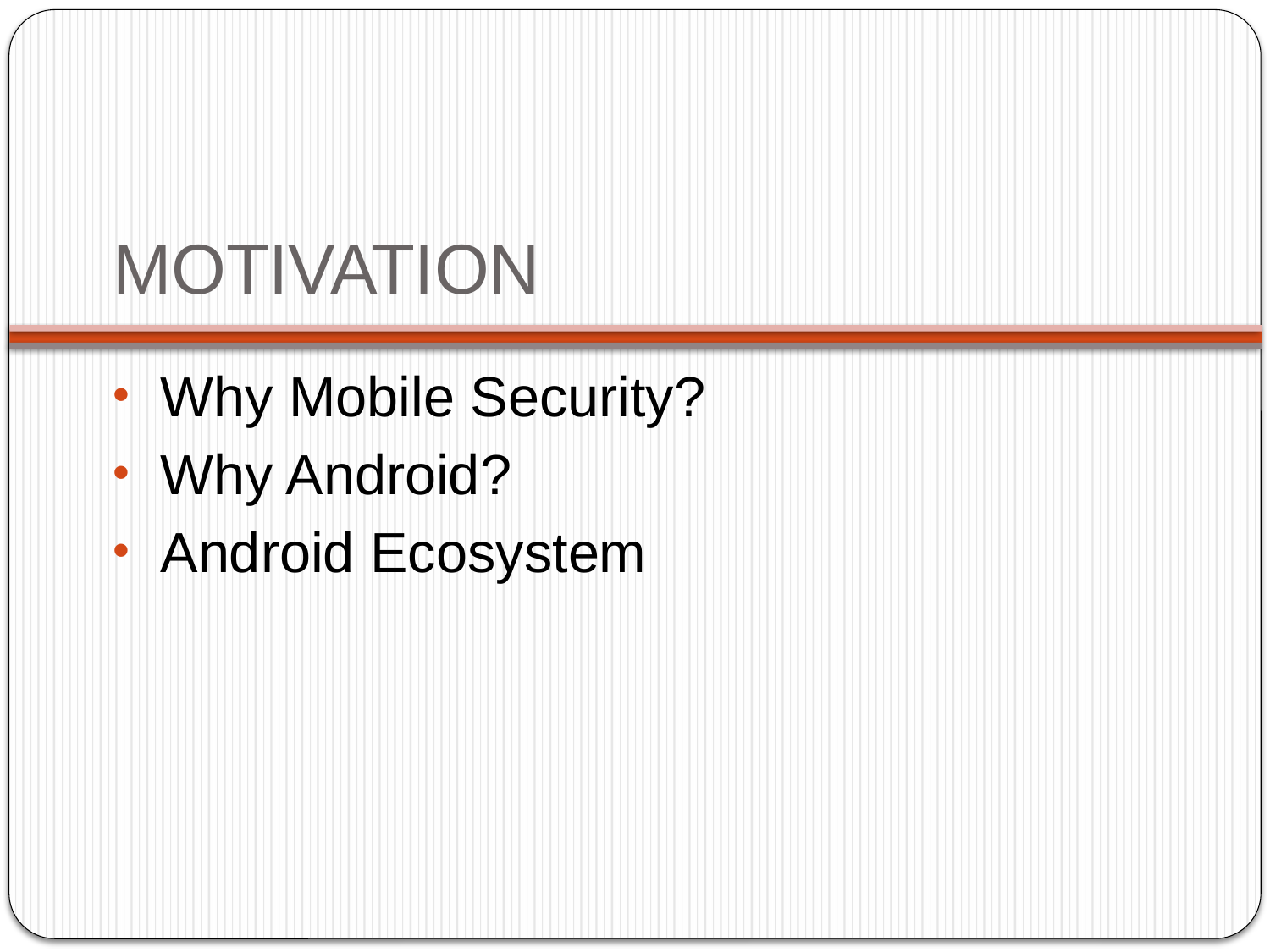

# Motivation
Why Mobile Security?
Why Android?
Android Ecosystem